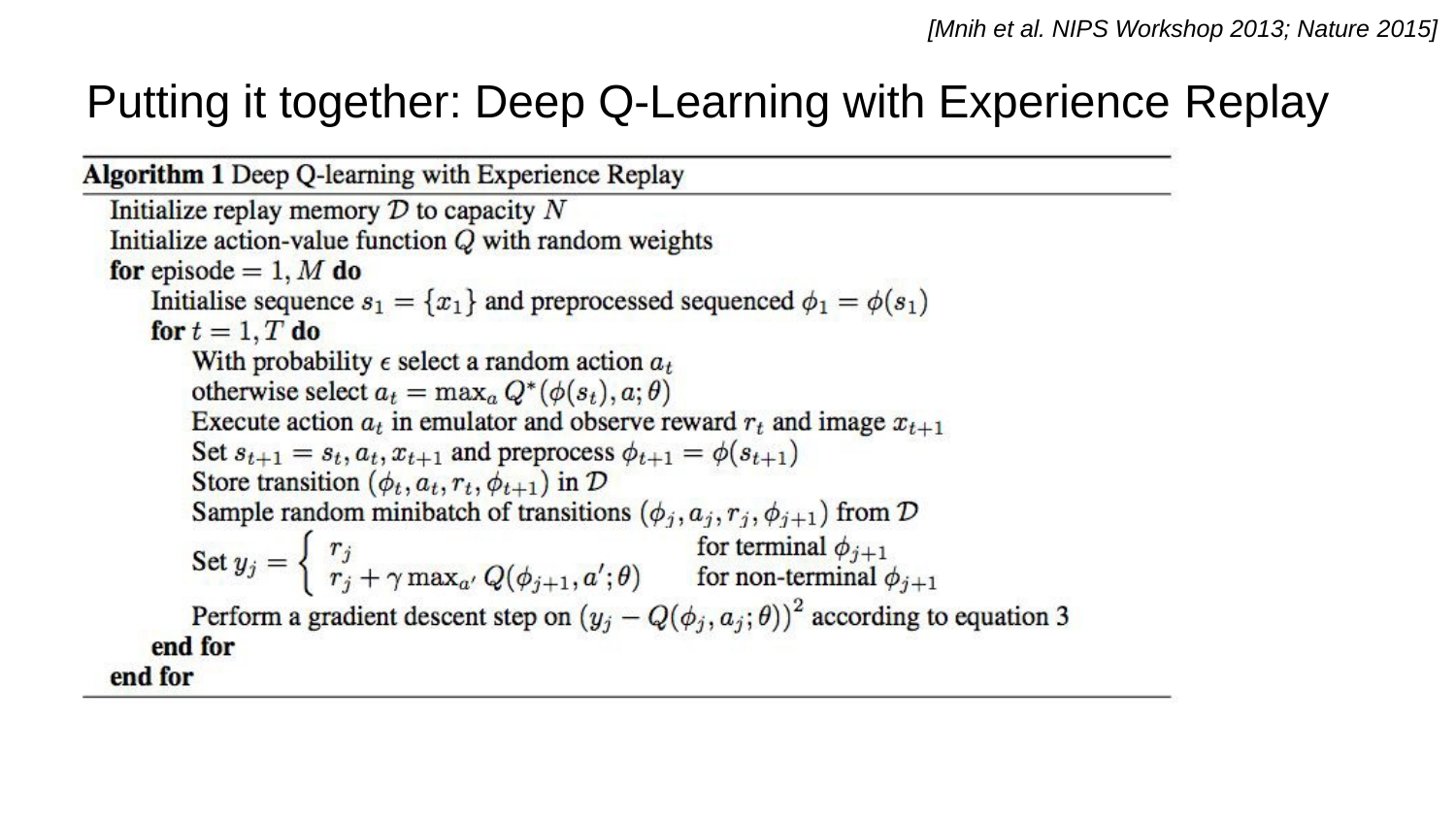

# [Mnih et al. NIPS Workshop 2013; Nature 2015]
Putting it together: Deep Q-Learning with Experience Replay

Lecture 14 - 52
May 23, 2017
Fei-Fei Li & Justin Johnson & Serena Yeung